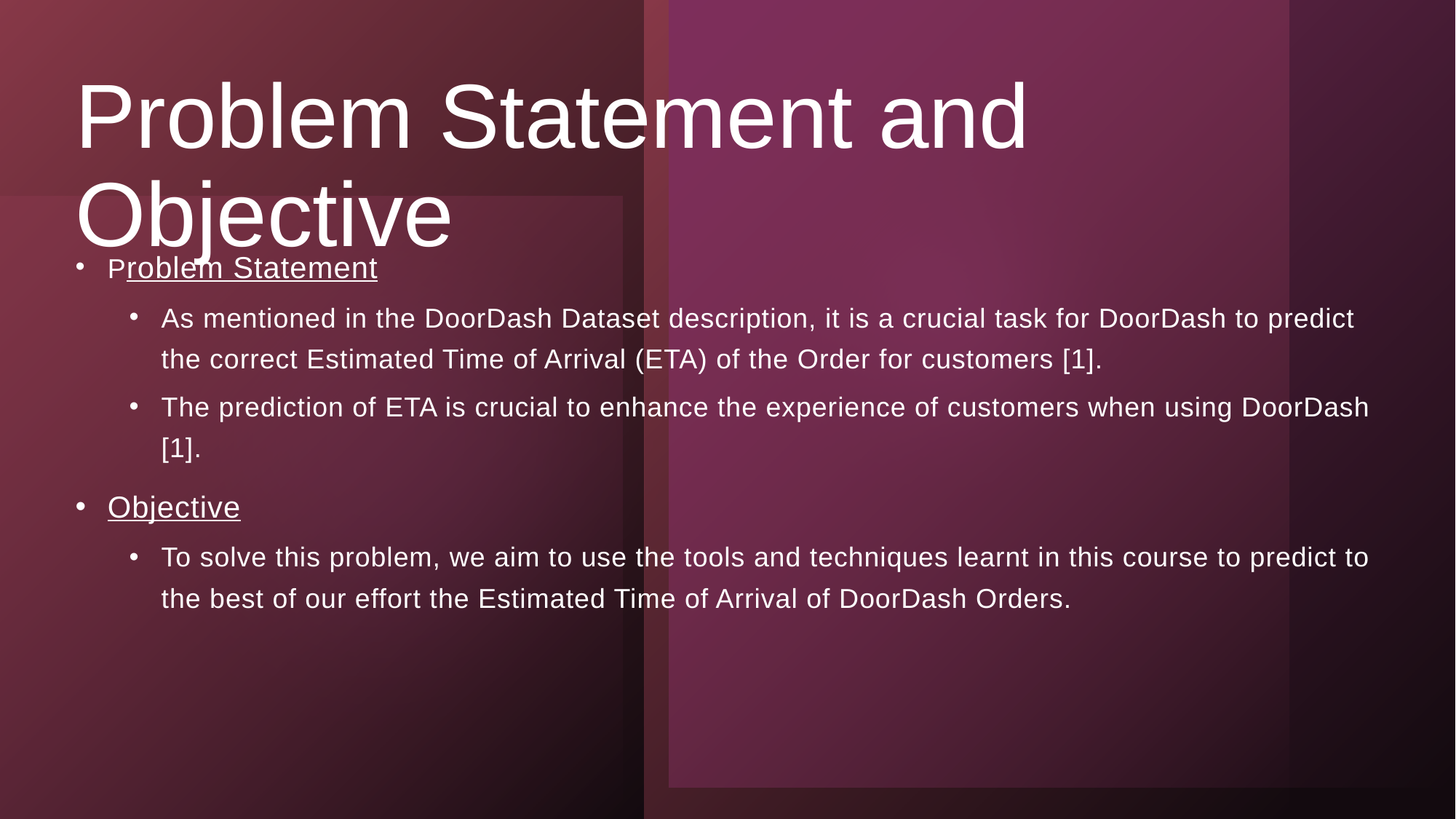

# Problem Statement and Objective
Problem Statement
As mentioned in the DoorDash Dataset description, it is a crucial task for DoorDash to predict the correct Estimated Time of Arrival (ETA) of the Order for customers [1].
The prediction of ETA is crucial to enhance the experience of customers when using DoorDash [1].
Objective
To solve this problem, we aim to use the tools and techniques learnt in this course to predict to the best of our effort the Estimated Time of Arrival of DoorDash Orders.